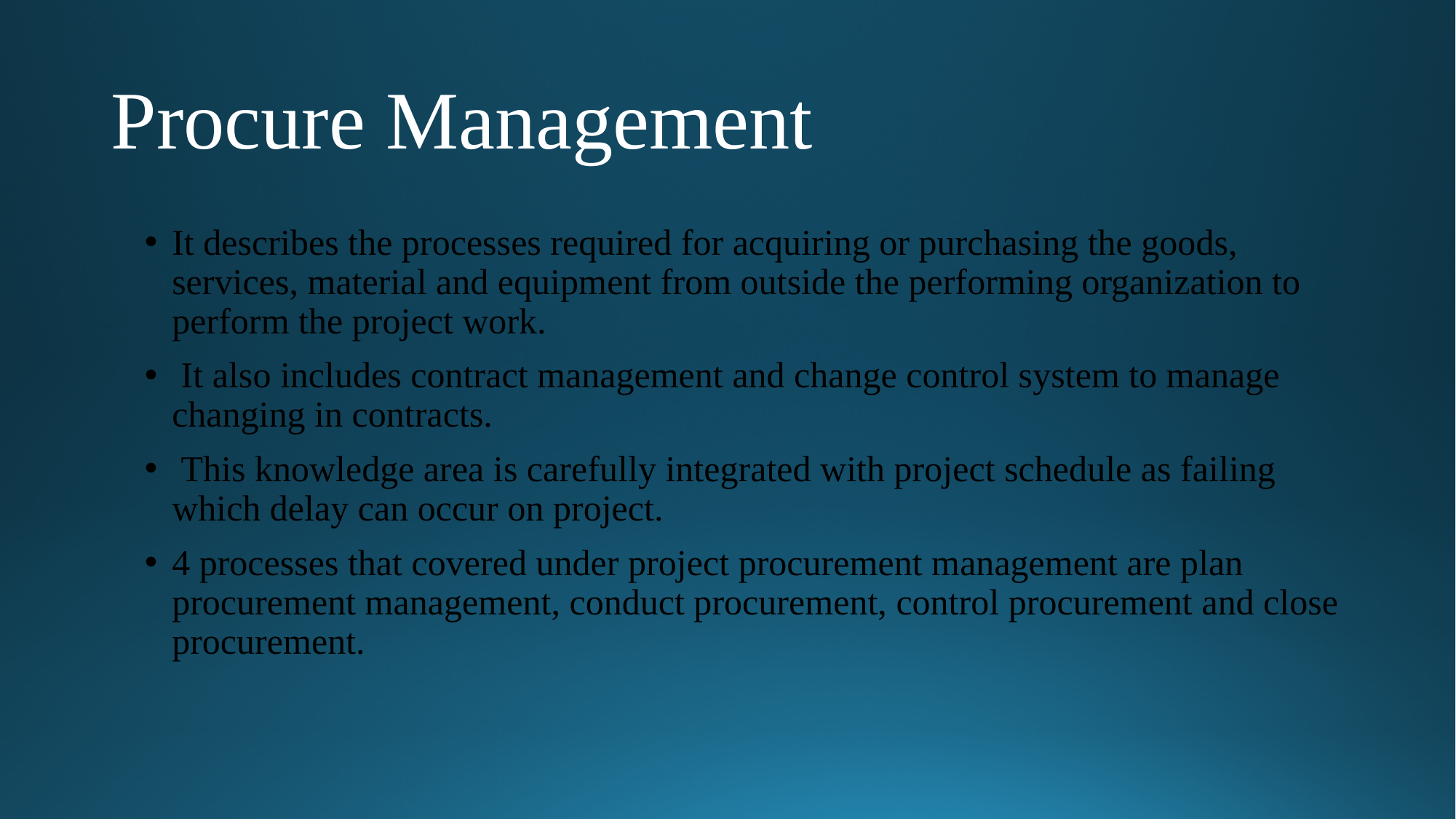

# Procure Management
It describes the processes required for acquiring or purchasing the goods, services, material and equipment from outside the performing organization to perform the project work.
 It also includes contract management and change control system to manage changing in contracts.
 This knowledge area is carefully integrated with project schedule as failing which delay can occur on project.
4 processes that covered under project procurement management are plan procurement management, conduct procurement, control procurement and close procurement.